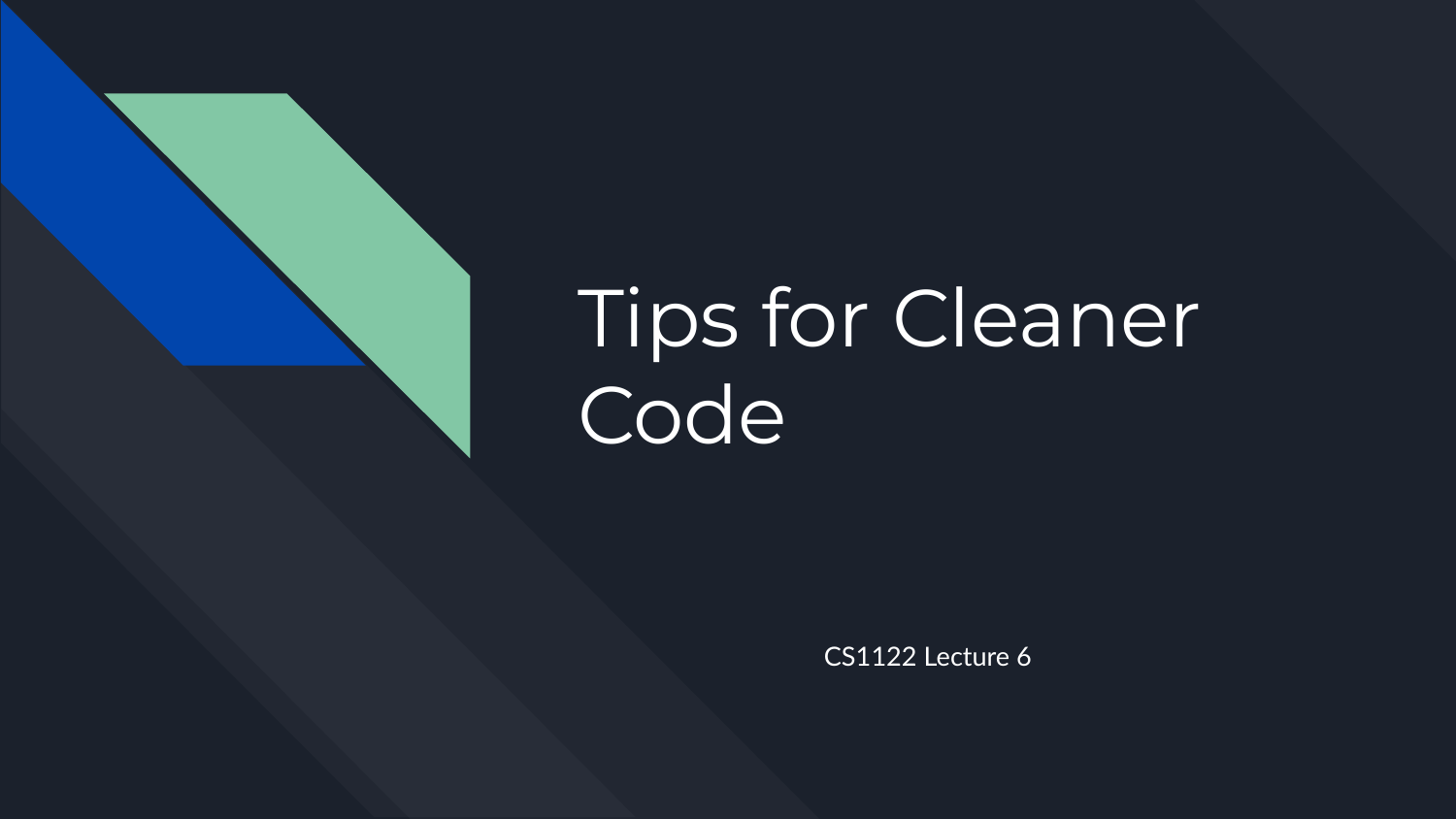

# Tips for Cleaner Code
CS1122 Lecture 6